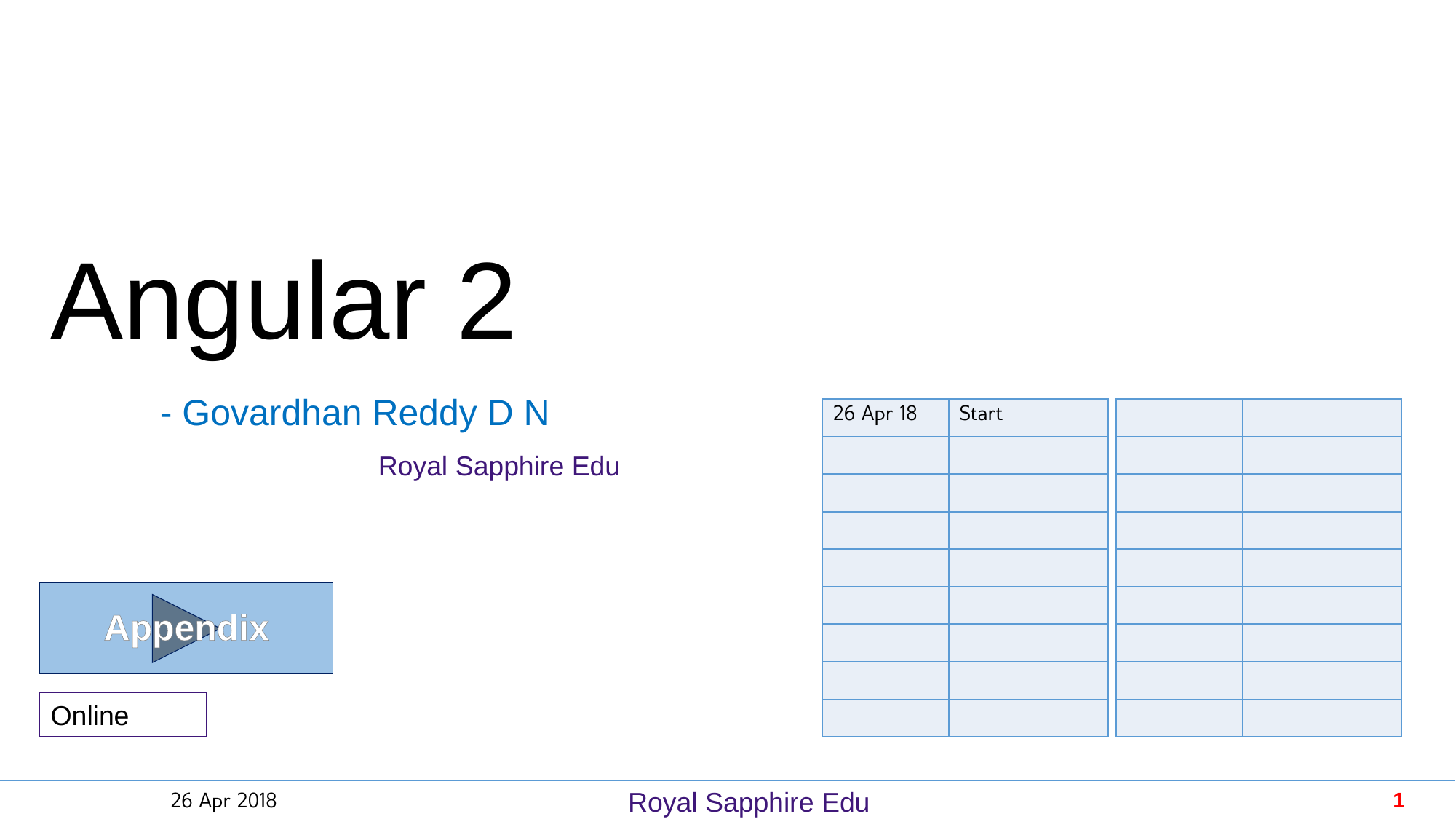

Angular 2
|  |  |
| --- | --- |
|  |  |
|  |  |
|  |  |
|  |  |
|  |  |
|  |  |
|  |  |
|  |  |
| 26 Apr 18 | Start |
| --- | --- |
|  |  |
|  |  |
|  |  |
|  |  |
|  |  |
|  |  |
|  |  |
|  |  |
Appendix
Online
26 Apr 2018
1